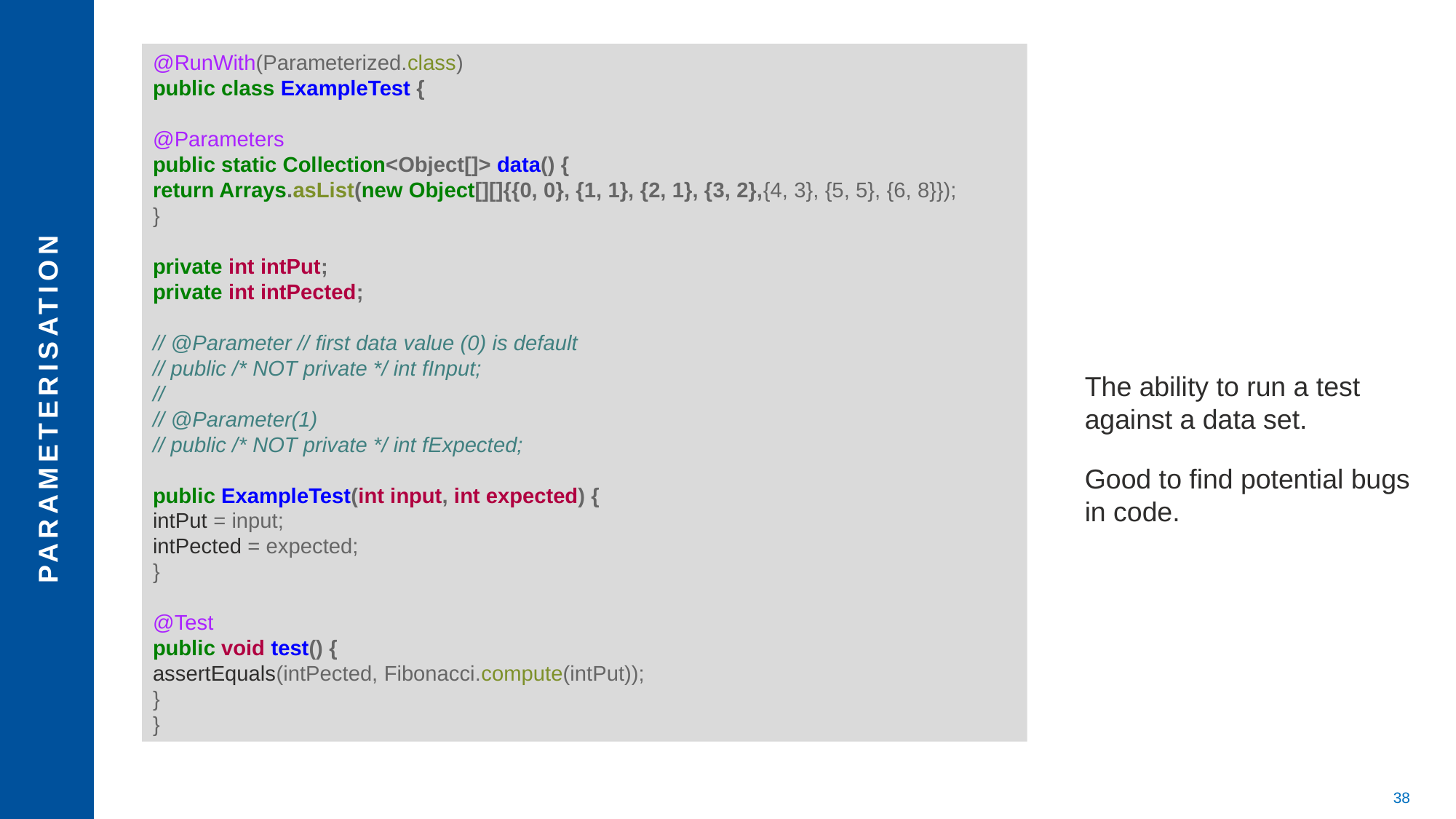

@RunWith(Parameterized.class)
public class ExampleTest {

@Parameters
public static Collection<Object[]> data() {
return Arrays.asList(new Object[][]{{0, 0}, {1, 1}, {2, 1}, {3, 2},{4, 3}, {5, 5}, {6, 8}});
}

private int intPut;
private int intPected;

// @Parameter // first data value (0) is default
// public /* NOT private */ int fInput;
//
// @Parameter(1)
// public /* NOT private */ int fExpected;

public ExampleTest(int input, int expected) {
intPut = input;
intPected = expected;
}

@Test
public void test() {
assertEquals(intPected, Fibonacci.compute(intPut));
}
}
The ability to run a test against a data set.
Good to find potential bugs in code.

# Parameterisation